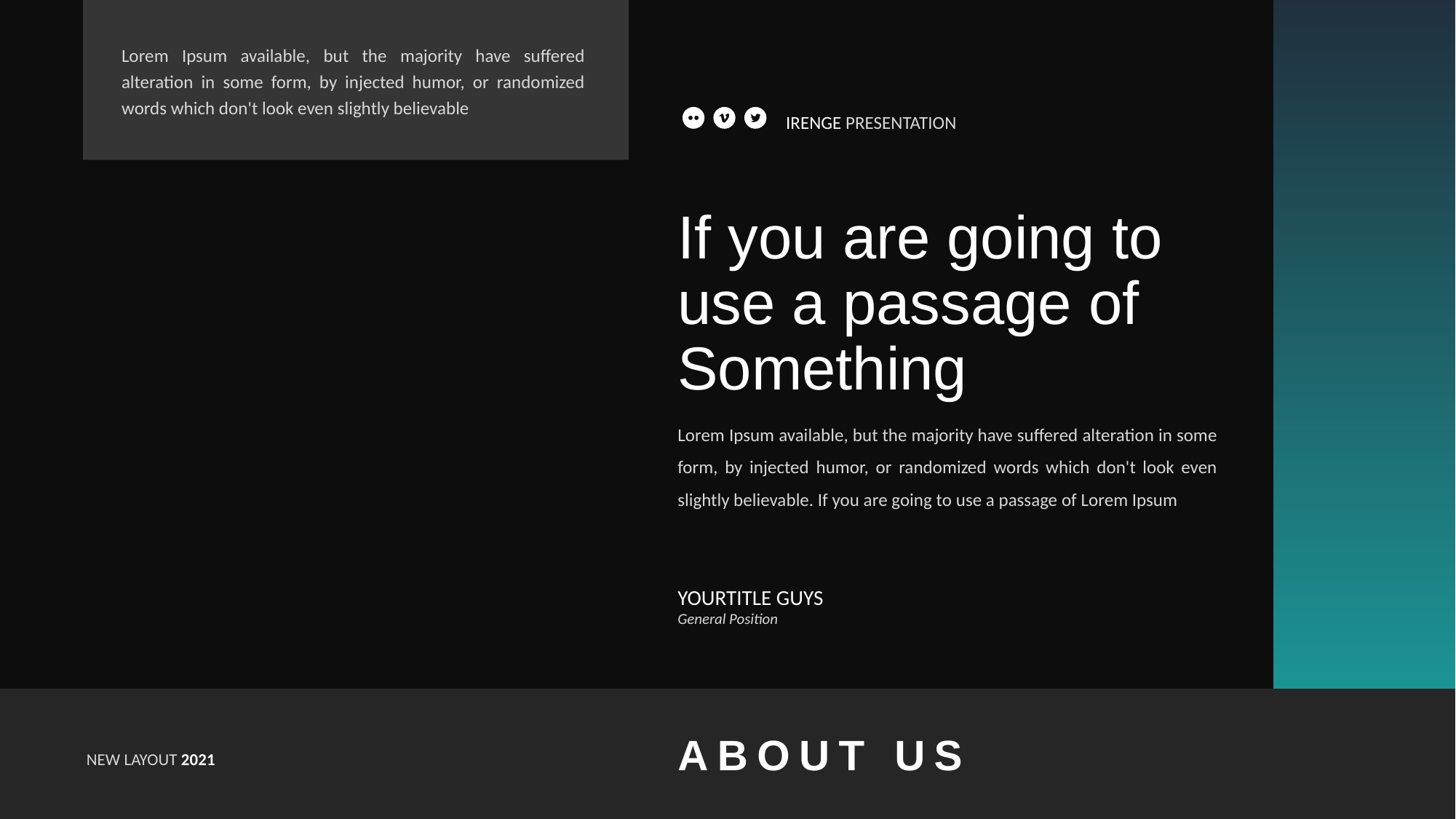

Lorem Ipsum available, but the majority have suffered alteration in some form, by injected humor, or randomized words which don't look even slightly believable
IRENGE PRESENTATION

If you are going to use a passage of Something
Lorem Ipsum available, but the majority have suffered alteration in some form, by injected humor, or randomized words which don't look even slightly believable. If you are going to use a passage of Lorem Ipsum
YOURTITLE GUYS
General Position

ABOUT US
NEW LAYOUT 2021